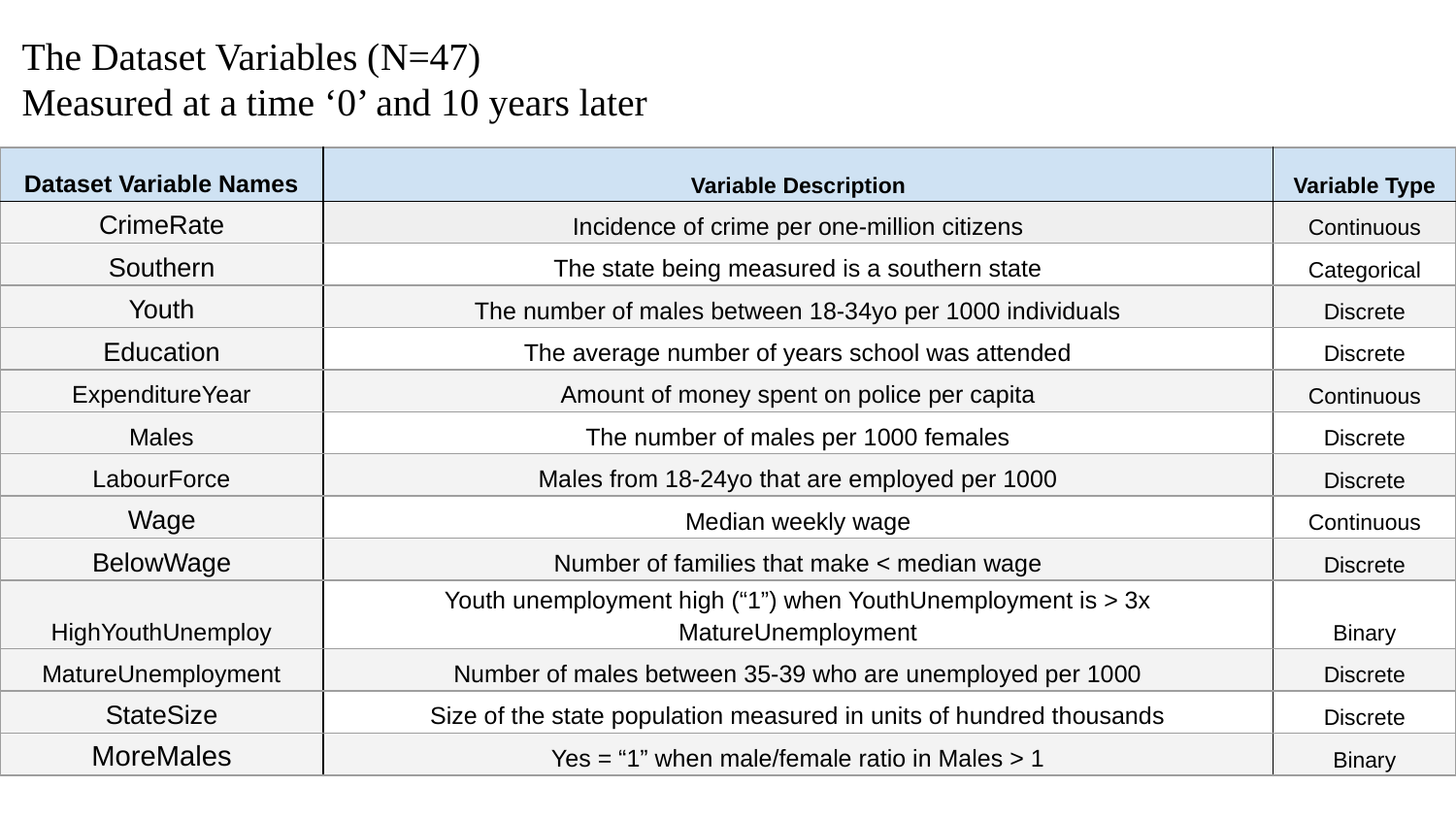

The Dataset Variables (N=47)
Measured at a time ‘0’ and 10 years later
| Dataset Variable Names | Variable Description | Variable Type |
| --- | --- | --- |
| CrimeRate | Incidence of crime per one-million citizens | Continuous |
| Southern | The state being measured is a southern state | Categorical |
| Youth | The number of males between 18-34yo per 1000 individuals | Discrete |
| Education | The average number of years school was attended | Discrete |
| ExpenditureYear | Amount of money spent on police per capita | Continuous |
| Males | The number of males per 1000 females | Discrete |
| LabourForce | Males from 18-24yo that are employed per 1000 | Discrete |
| Wage | Median weekly wage | Continuous |
| BelowWage | Number of families that make < median wage | Discrete |
| HighYouthUnemploy | Youth unemployment high (“1”) when YouthUnemployment is > 3x MatureUnemployment | Binary |
| MatureUnemployment | Number of males between 35-39 who are unemployed per 1000 | Discrete |
| StateSize | Size of the state population measured in units of hundred thousands | Discrete |
| MoreMales | Yes = “1” when male/female ratio in Males > 1 | Binary |